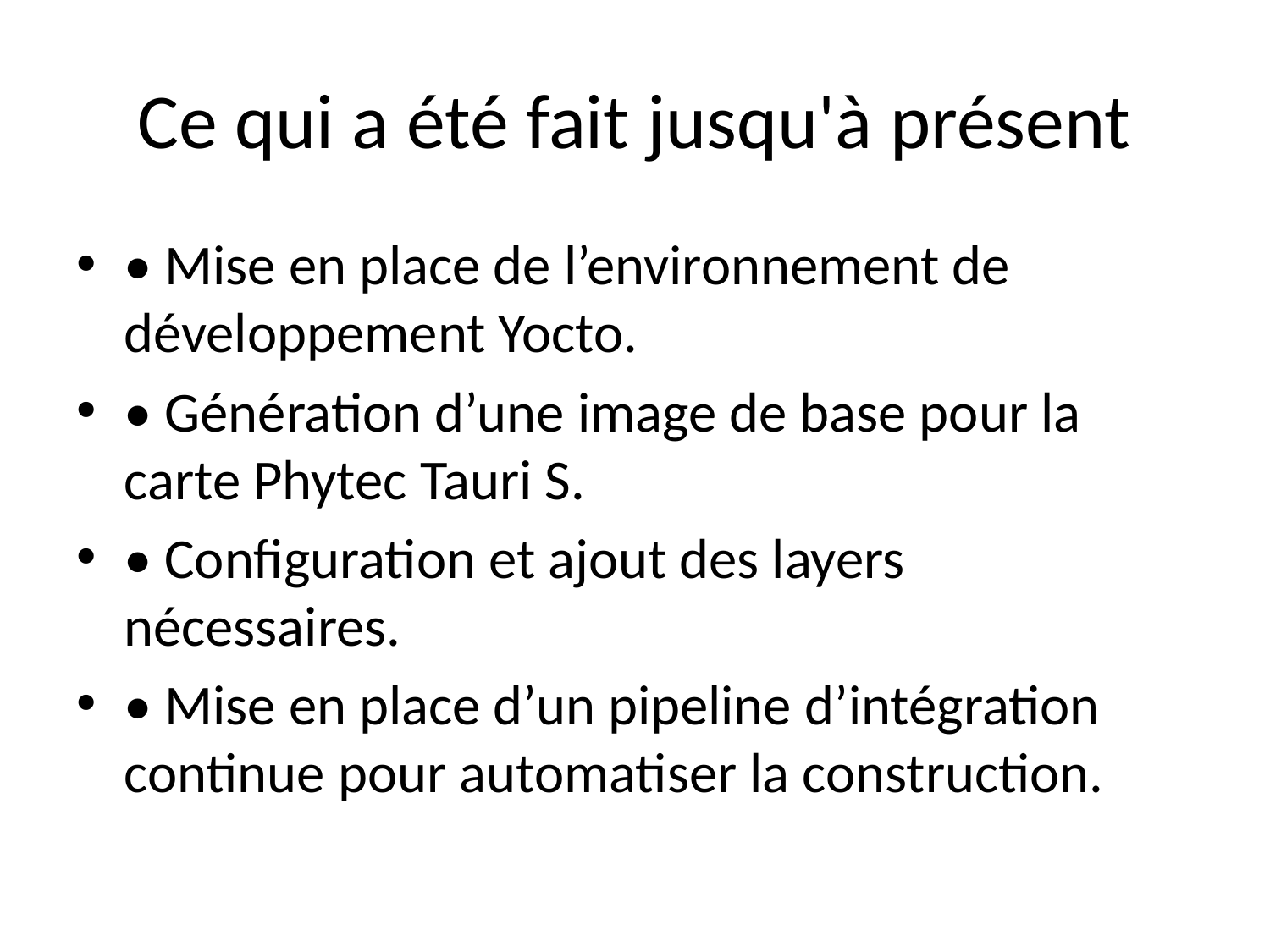

# Ce qui a été fait jusqu'à présent
• Mise en place de l’environnement de développement Yocto.
• Génération d’une image de base pour la carte Phytec Tauri S.
• Configuration et ajout des layers nécessaires.
• Mise en place d’un pipeline d’intégration continue pour automatiser la construction.